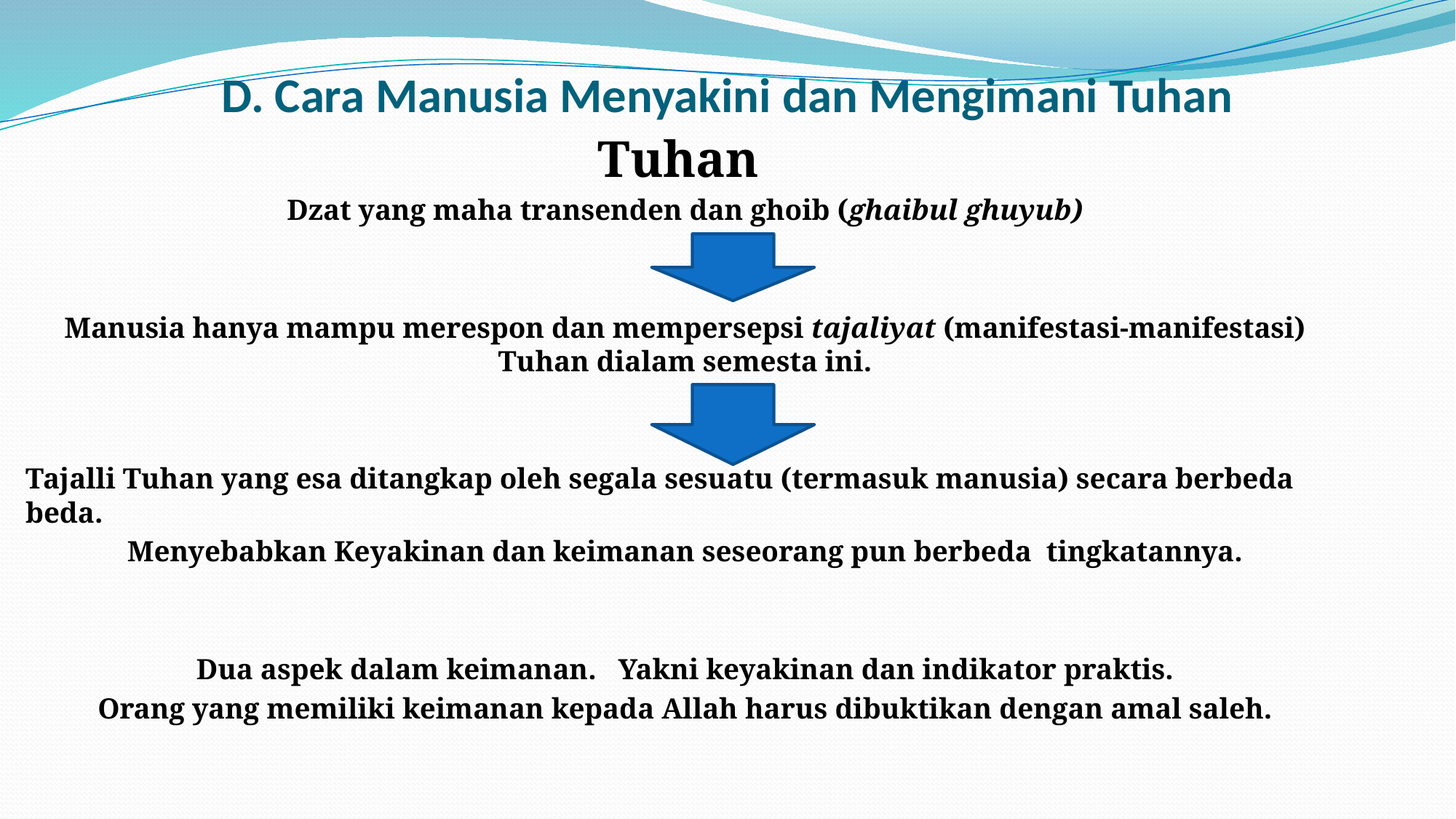

# D. Cara Manusia Menyakini dan Mengimani Tuhan
Tuhan
Dzat yang maha transenden dan ghoib (ghaibul ghuyub)

Manusia hanya mampu merespon dan mempersepsi tajaliyat (manifestasi-manifestasi) Tuhan dialam semesta ini.

Tajalli Tuhan yang esa ditangkap oleh segala sesuatu (termasuk manusia) secara berbeda beda.
Menyebabkan Keyakinan dan keimanan seseorang pun berbeda  tingkatannya.

Dua aspek dalam keimanan.   Yakni keyakinan dan indikator praktis.
Orang yang memiliki keimanan kepada Allah harus dibuktikan dengan amal saleh.